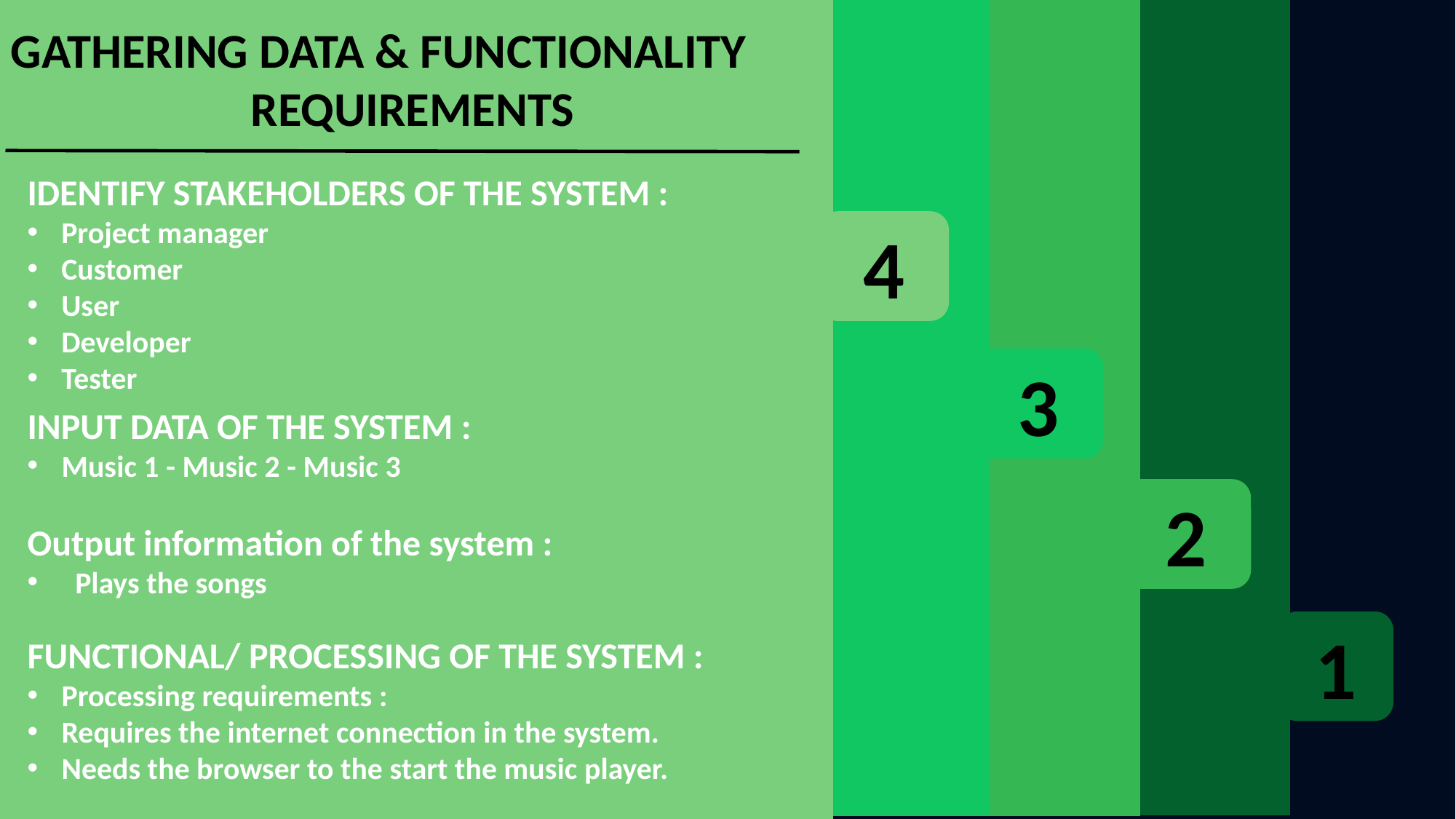

GATHERING DATA & FUNCTIONALITY
                      REQUIREMENTS
IDENTIFY STAKEHOLDERS OF THE SYSTEM :
Project manager
Customer
User
Developer
Tester
4
3
INPUT DATA OF THE SYSTEM :
Music 1 - Music 2 - Music 3

Output information of the system :
 Plays the songs

FUNCTIONAL/ PROCESSING OF THE SYSTEM :
Processing requirements :
Requires the internet connection in the system.
Needs the browser to the start the music player.
2
1